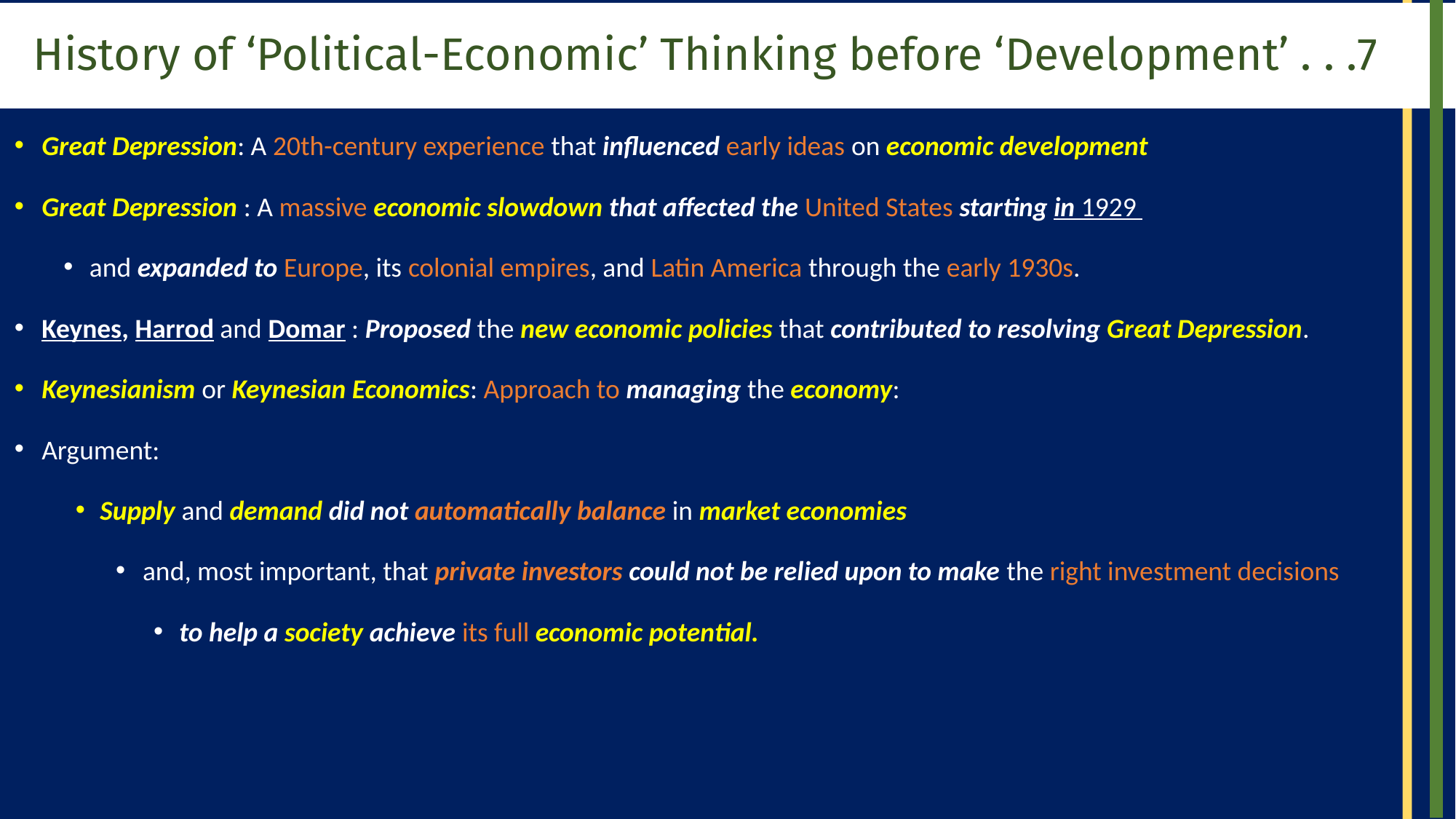

# History of ‘Political-Economic’ Thinking before ‘Development’ . . .7
Great Depression: A 20th-century experience that influenced early ideas on economic development
Great Depression : A massive economic slowdown that affected the United States starting in 1929
and expanded to Europe, its colonial empires, and Latin America through the early 1930s.
Keynes, Harrod and Domar : Proposed the new economic policies that contributed to resolving Great Depression.
Keynesianism or Keynesian Economics: Approach to managing the economy:
Argument:
Supply and demand did not automatically balance in market economies
and, most important, that private investors could not be relied upon to make the right investment decisions
to help a society achieve its full economic potential.